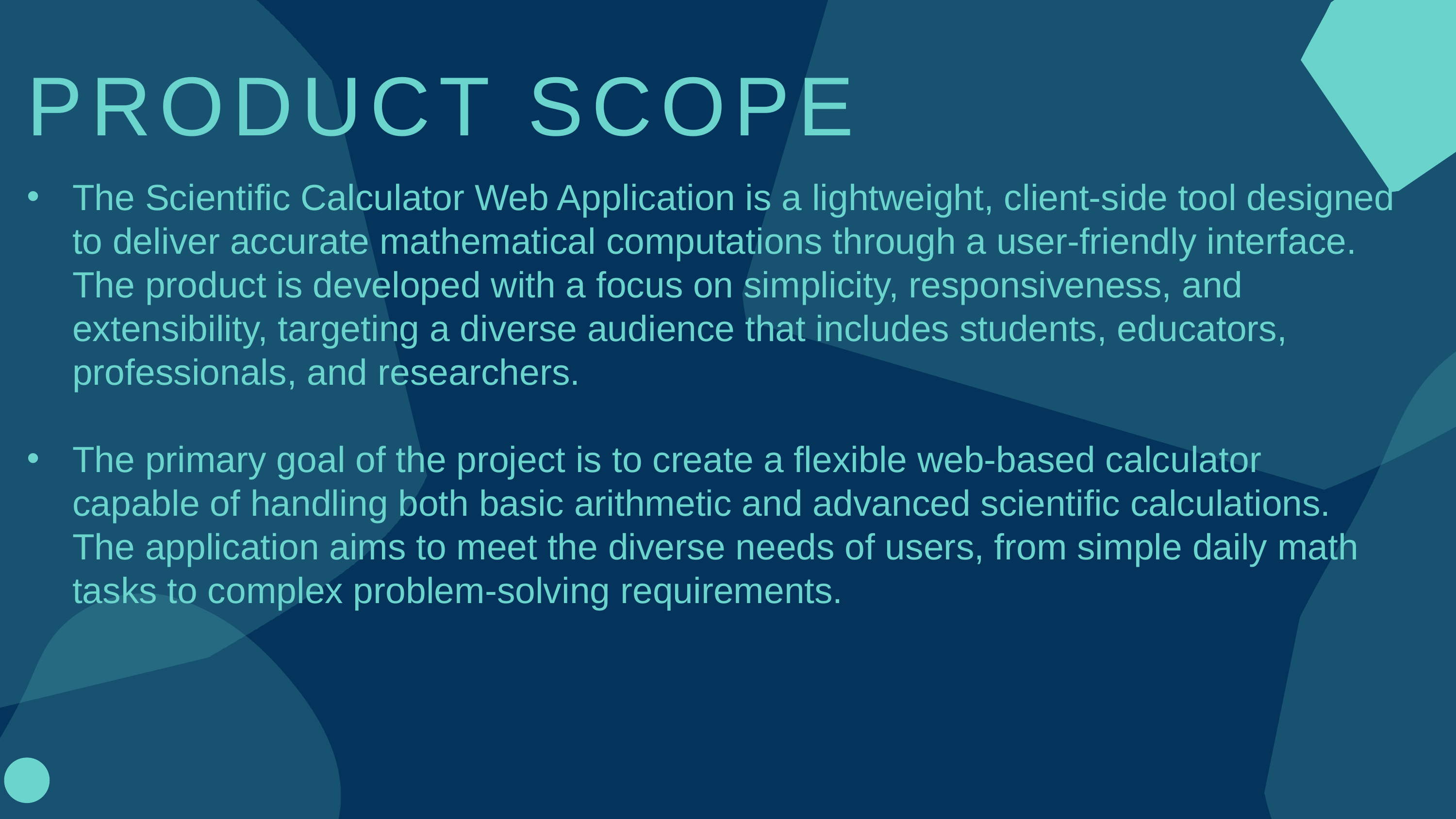

PRODUCT SCOPE
The Scientific Calculator Web Application is a lightweight, client-side tool designed to deliver accurate mathematical computations through a user-friendly interface. The product is developed with a focus on simplicity, responsiveness, and extensibility, targeting a diverse audience that includes students, educators, professionals, and researchers.

The primary goal of the project is to create a flexible web-based calculator capable of handling both basic arithmetic and advanced scientific calculations. The application aims to meet the diverse needs of users, from simple daily math tasks to complex problem-solving requirements.